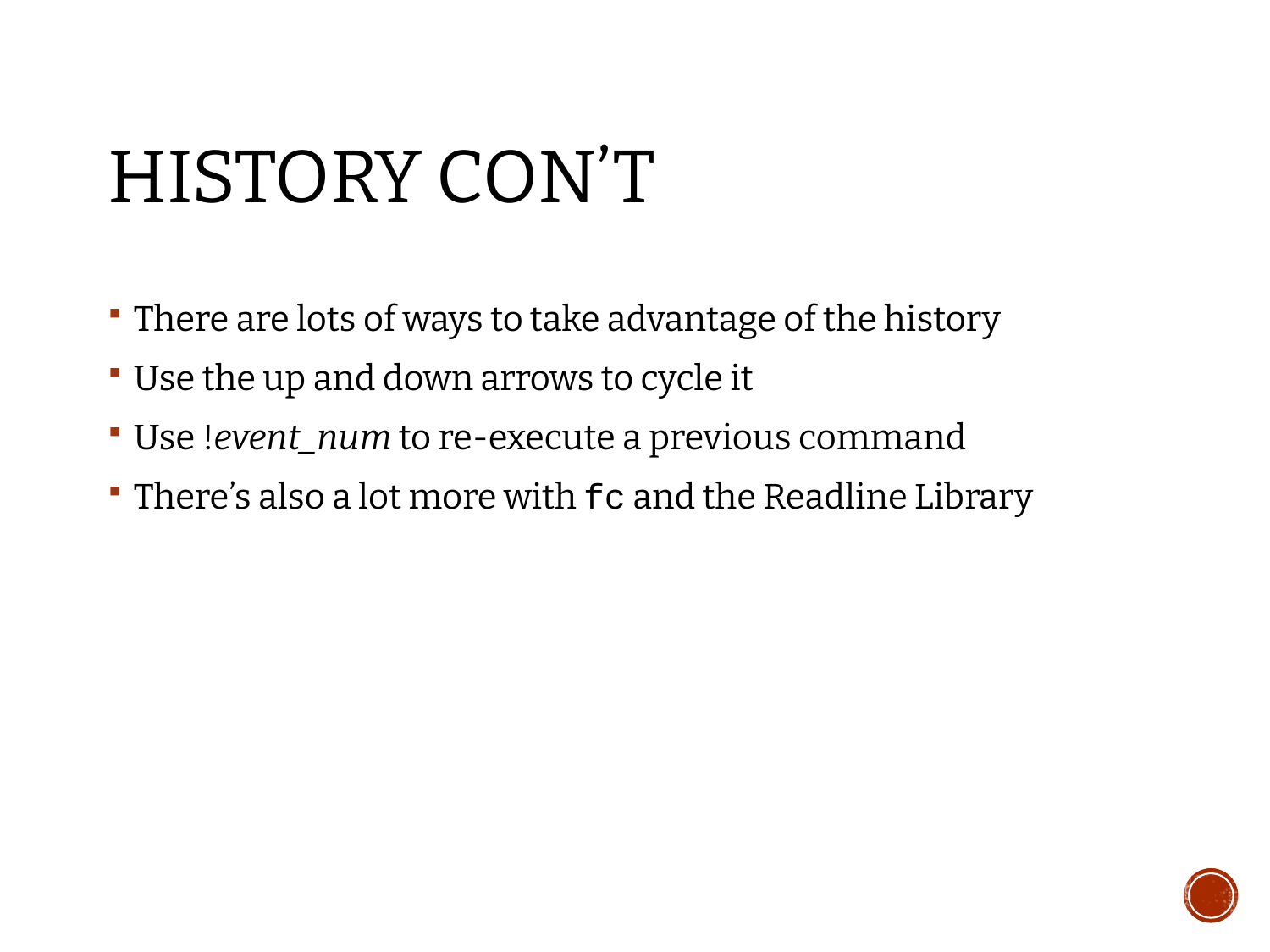

# History con’t
There are lots of ways to take advantage of the history
Use the up and down arrows to cycle it
Use !event_num to re-execute a previous command
There’s also a lot more with fc and the Readline Library